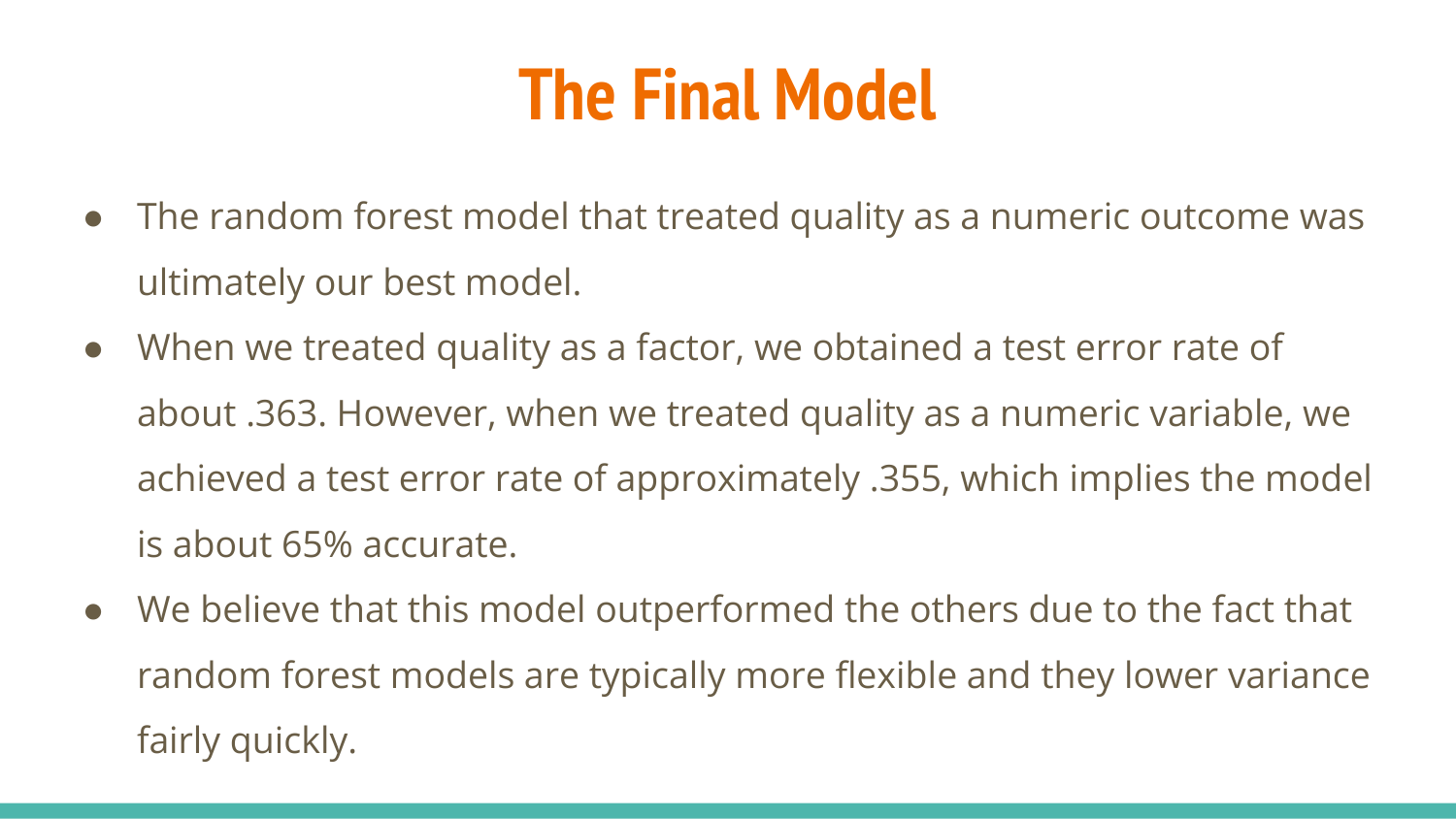

# The Final Model
The random forest model that treated quality as a numeric outcome was ultimately our best model.
When we treated quality as a factor, we obtained a test error rate of about .363. However, when we treated quality as a numeric variable, we achieved a test error rate of approximately .355, which implies the model is about 65% accurate.
We believe that this model outperformed the others due to the fact that random forest models are typically more flexible and they lower variance fairly quickly.